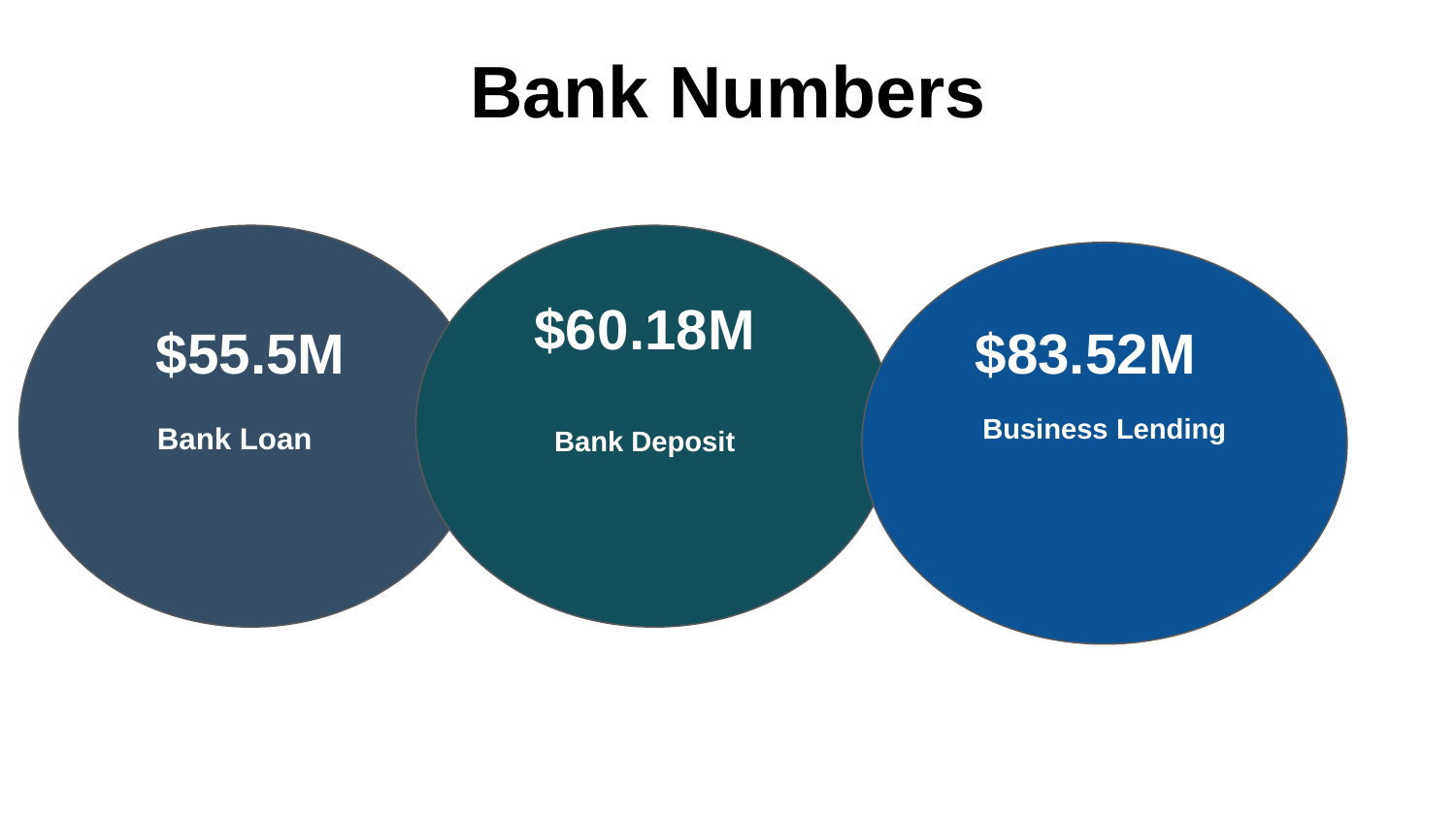

# Bank Numbers

$60.18M
$55.5M
$83.52M
Business Lending
Bank Loan
Bank Deposit